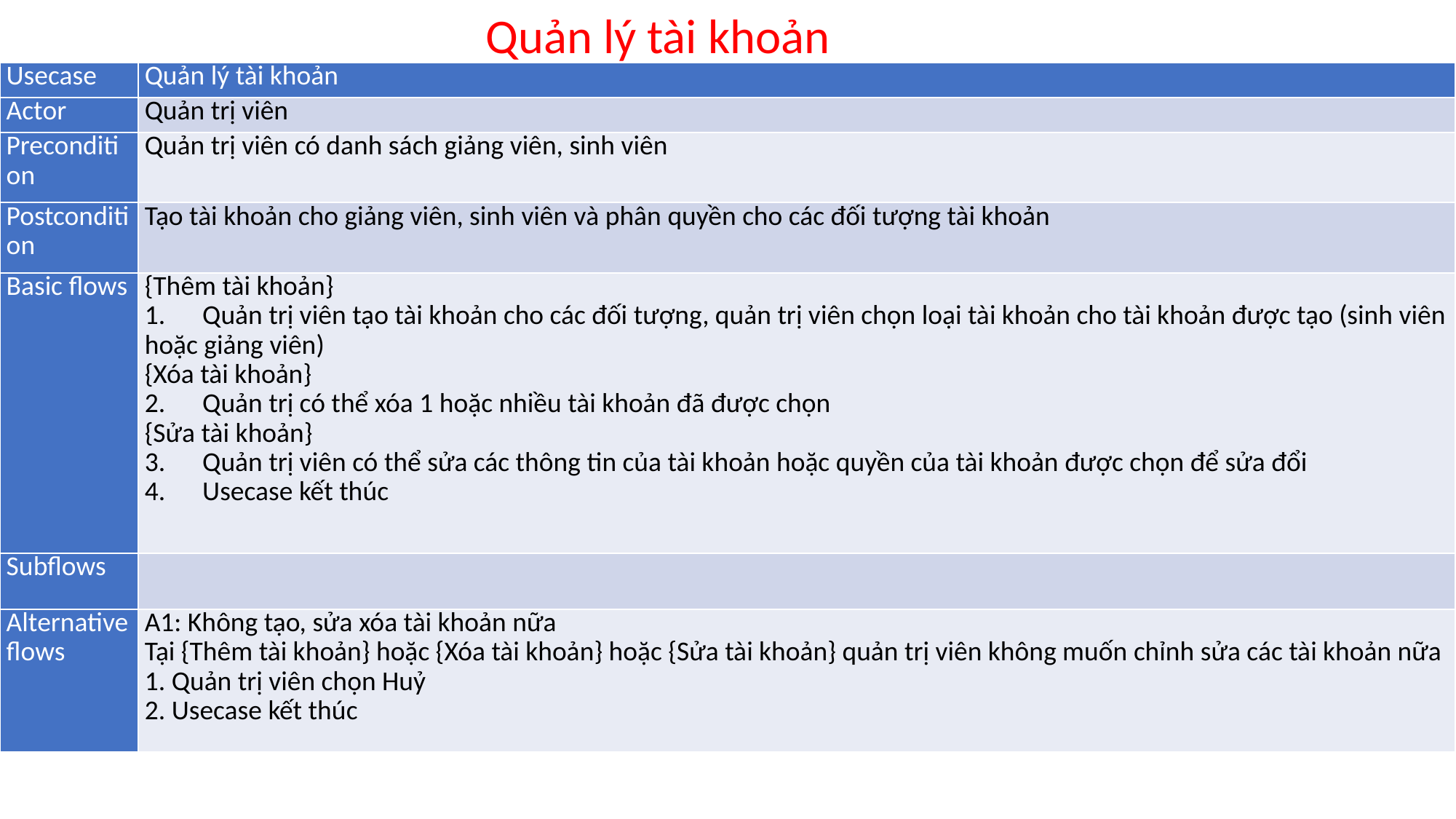

Quản lý tài khoản
| Usecase | Quản lý tài khoản |
| --- | --- |
| Actor | Quản trị viên |
| Precondition | Quản trị viên có danh sách giảng viên, sinh viên |
| Postcondition | Tạo tài khoản cho giảng viên, sinh viên và phân quyền cho các đối tượng tài khoản |
| Basic flows | {Thêm tài khoản} 1.      Quản trị viên tạo tài khoản cho các đối tượng, quản trị viên chọn loại tài khoản cho tài khoản được tạo (sinh viên hoặc giảng viên) {Xóa tài khoản} 2.      Quản trị có thể xóa 1 hoặc nhiều tài khoản đã được chọn {Sửa tài khoản} 3.      Quản trị viên có thể sửa các thông tin của tài khoản hoặc quyền của tài khoản được chọn để sửa đổi 4.      Usecase kết thúc |
| Subflows |  |
| Alternative flows | A1: Không tạo, sửa xóa tài khoản nữa Tại {Thêm tài khoản} hoặc {Xóa tài khoản} hoặc {Sửa tài khoản} quản trị viên không muốn chỉnh sửa các tài khoản nữa 1. Quản trị viên chọn Huỷ 2. Usecase kết thúc |